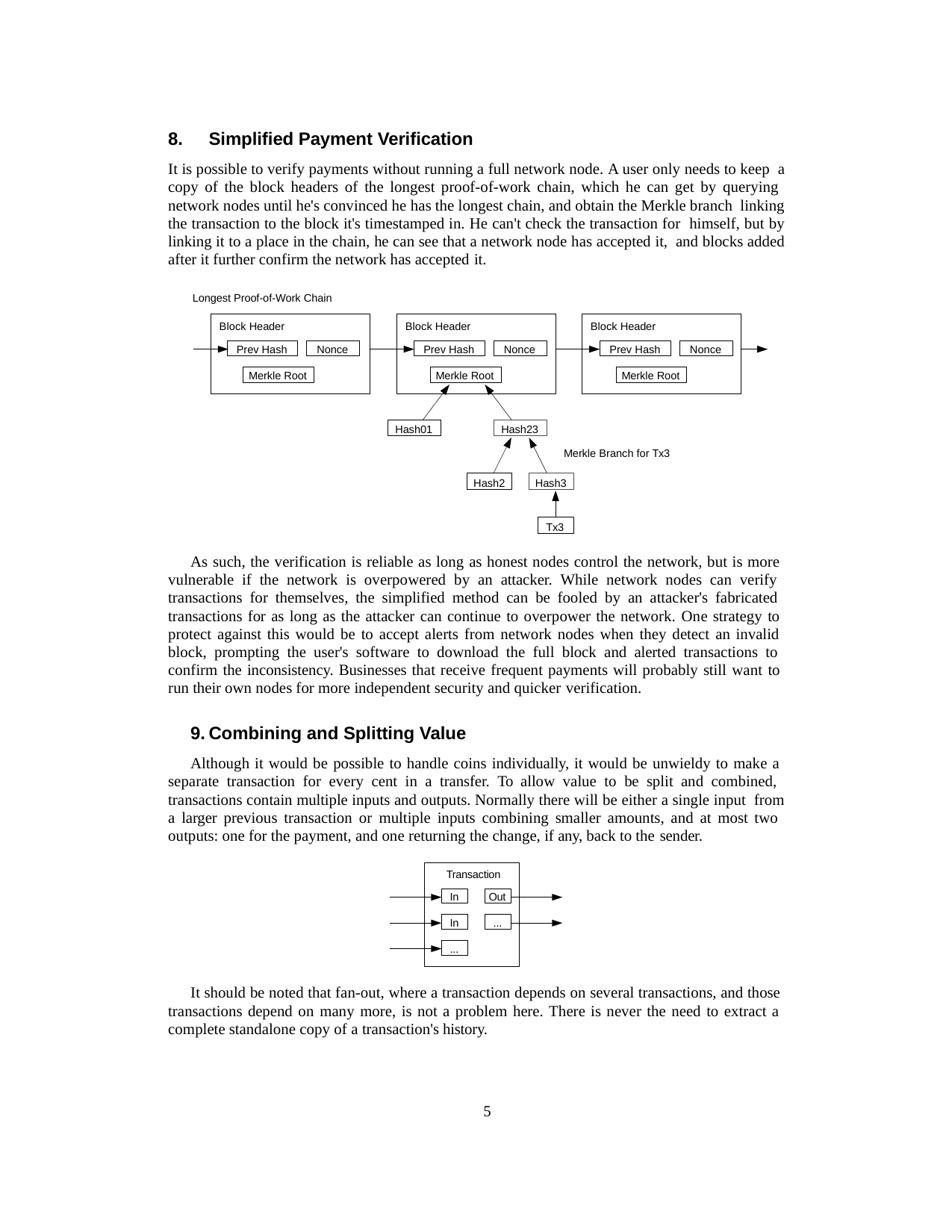

8.	Simplified Payment Verification
It is possible to verify payments without running a full network node. A user only needs to keep  a copy of the block headers of the longest proof-of-work chain, which he can get by querying  network nodes until he's convinced he has the longest chain, and obtain the Merkle branch  linking the transaction to the block it's timestamped in. He can't check the transaction for  himself, but by linking it to a place in the chain, he can see that a network node has accepted it,  and blocks added after it further confirm the network has accepted it.

Longest Proof-of-Work Chain

Block Header
Block Header
Block Header
Prev Hash
Nonce
Prev Hash
Nonce
Prev Hash
Nonce

Merkle Root
Merkle Root
Merkle Root

Hash01
Hash23

Merkle Branch for Tx3
Hash2
Hash3

Tx3
As such, the verification is reliable as long as honest nodes control the network, but is more  vulnerable if the network is overpowered by an attacker. While network nodes can verify  transactions for themselves, the simplified method can be fooled by an attacker's fabricated  transactions for as long as the attacker can continue to overpower the network. One strategy to  protect against this would be to accept alerts from network nodes when they detect an invalid  block, prompting the user's software to download the full block and alerted transactions to  confirm the inconsistency. Businesses that receive frequent payments will probably still want to  run their own nodes for more independent security and quicker verification.

9.	Combining and Splitting Value
Although it would be possible to handle coins individually, it would be unwieldy to make a  separate transaction for every cent in a transfer. To allow value to be split and combined,  transactions contain multiple inputs and outputs. Normally there will be either a single input  from a larger previous transaction or multiple inputs combining smaller amounts, and at most two  outputs: one for the payment, and one returning the change, if any, back to the sender.

Transaction

In
Out

In
...
...
It should be noted that fan-out, where a transaction depends on several transactions, and those  transactions depend on many more, is not a problem here. There is never the need to extract a  complete standalone copy of a transaction's history.
5